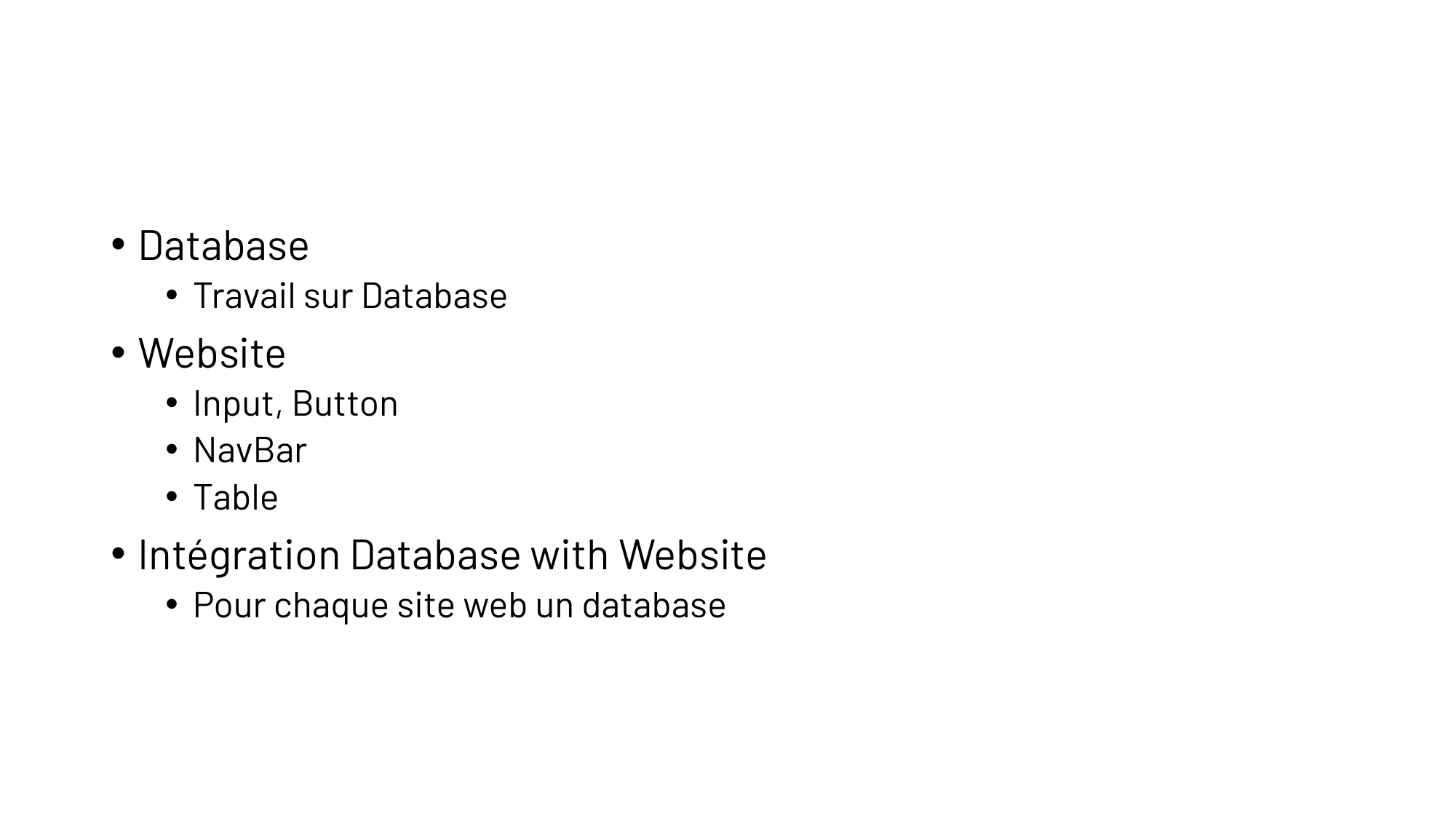

#
Database
Travail sur Database
Website
Input, Button
NavBar
Table
Intégration Database with Website
Pour chaque site web un database